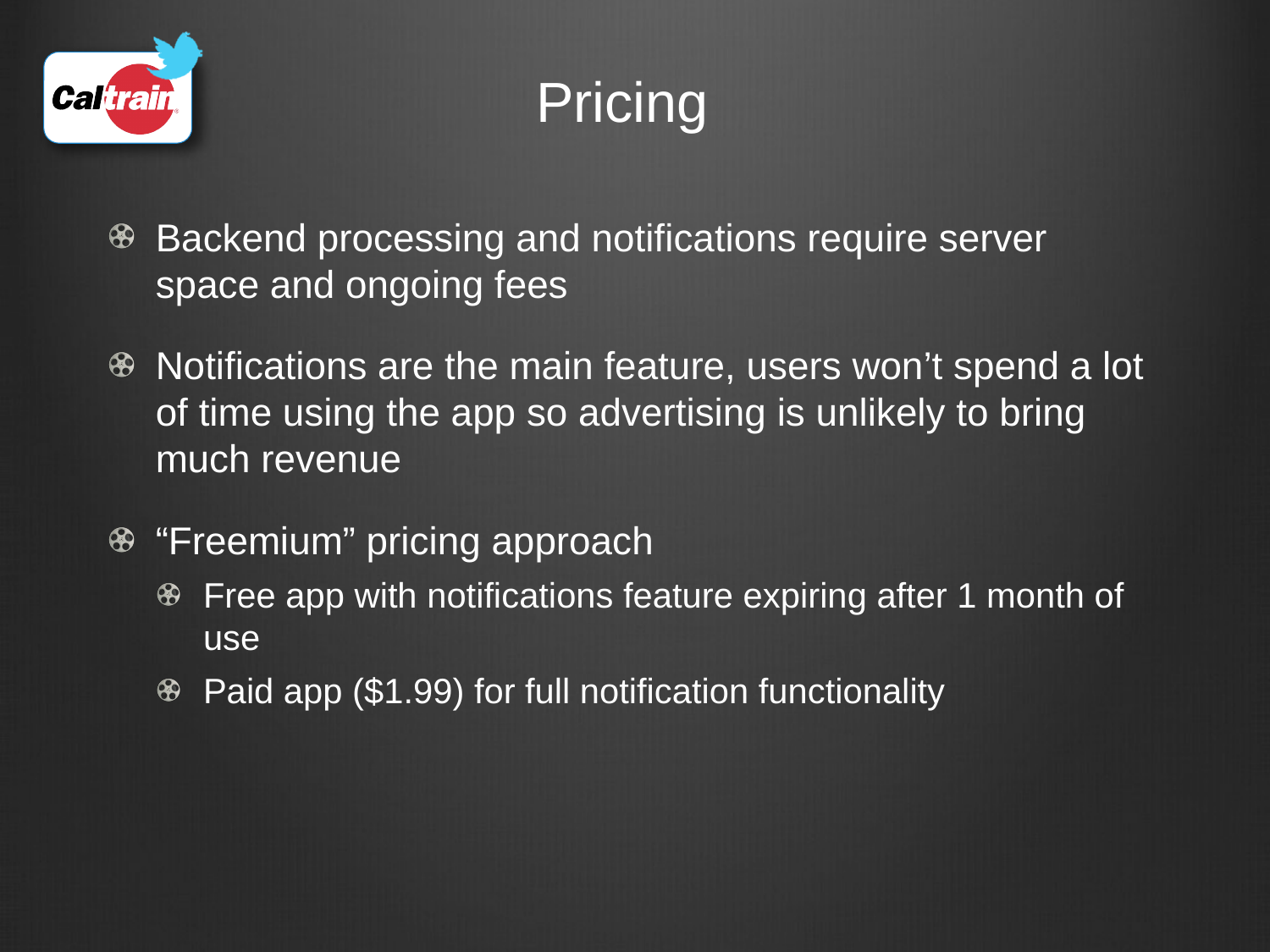

# Pricing
Backend processing and notifications require server space and ongoing fees
Notifications are the main feature, users won’t spend a lot of time using the app so advertising is unlikely to bring much revenue
“Freemium” pricing approach
Free app with notifications feature expiring after 1 month of use
Paid app ($1.99) for full notification functionality